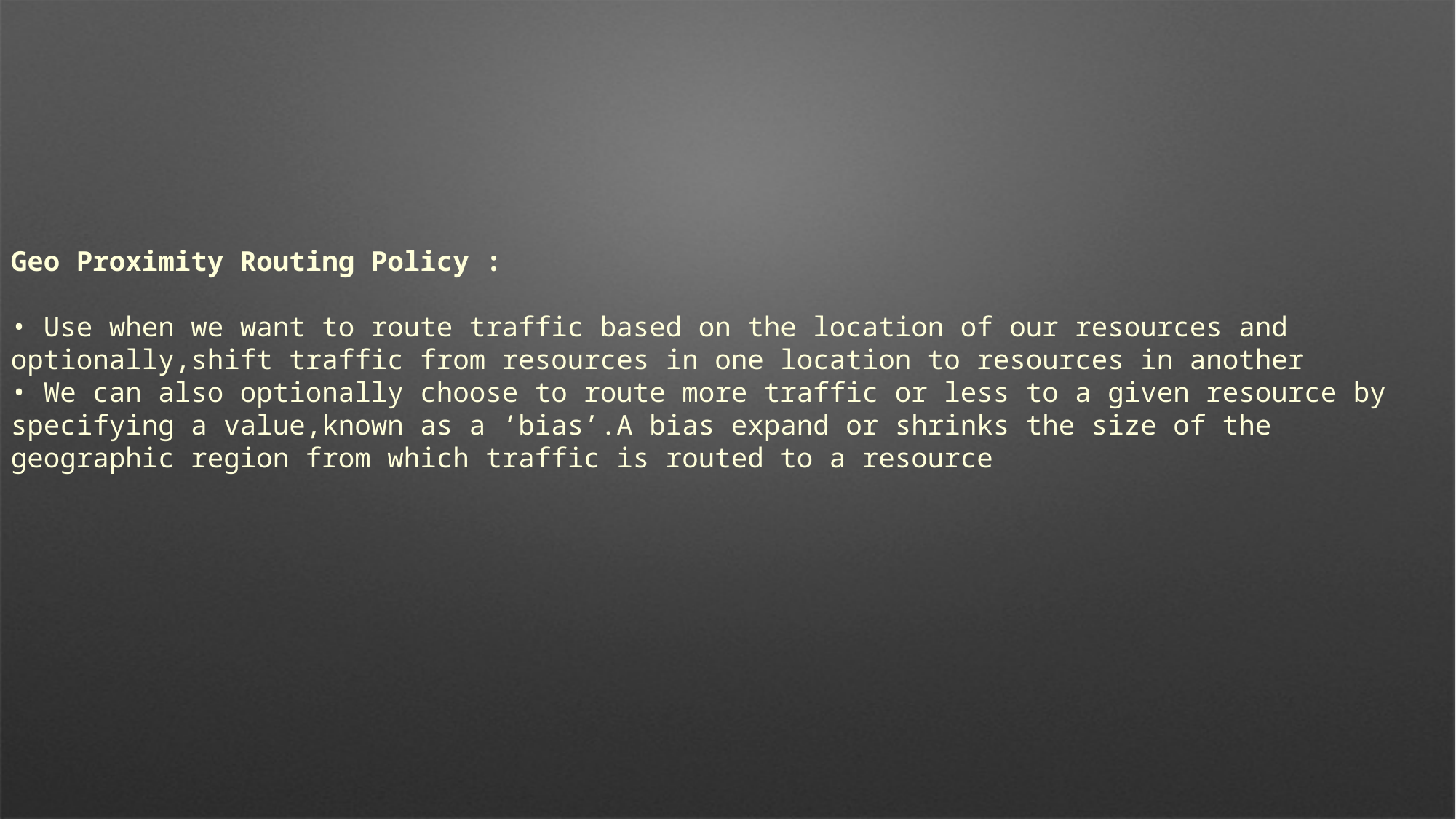

Geo Proximity Routing Policy :

• Use when we want to route traffic based on the location of our resources and optionally,shift traffic from resources in one location to resources in another
• We can also optionally choose to route more traffic or less to a given resource by specifying a value,known as a ‘bias’.A bias expand or shrinks the size of the geographic region from which traffic is routed to a resource